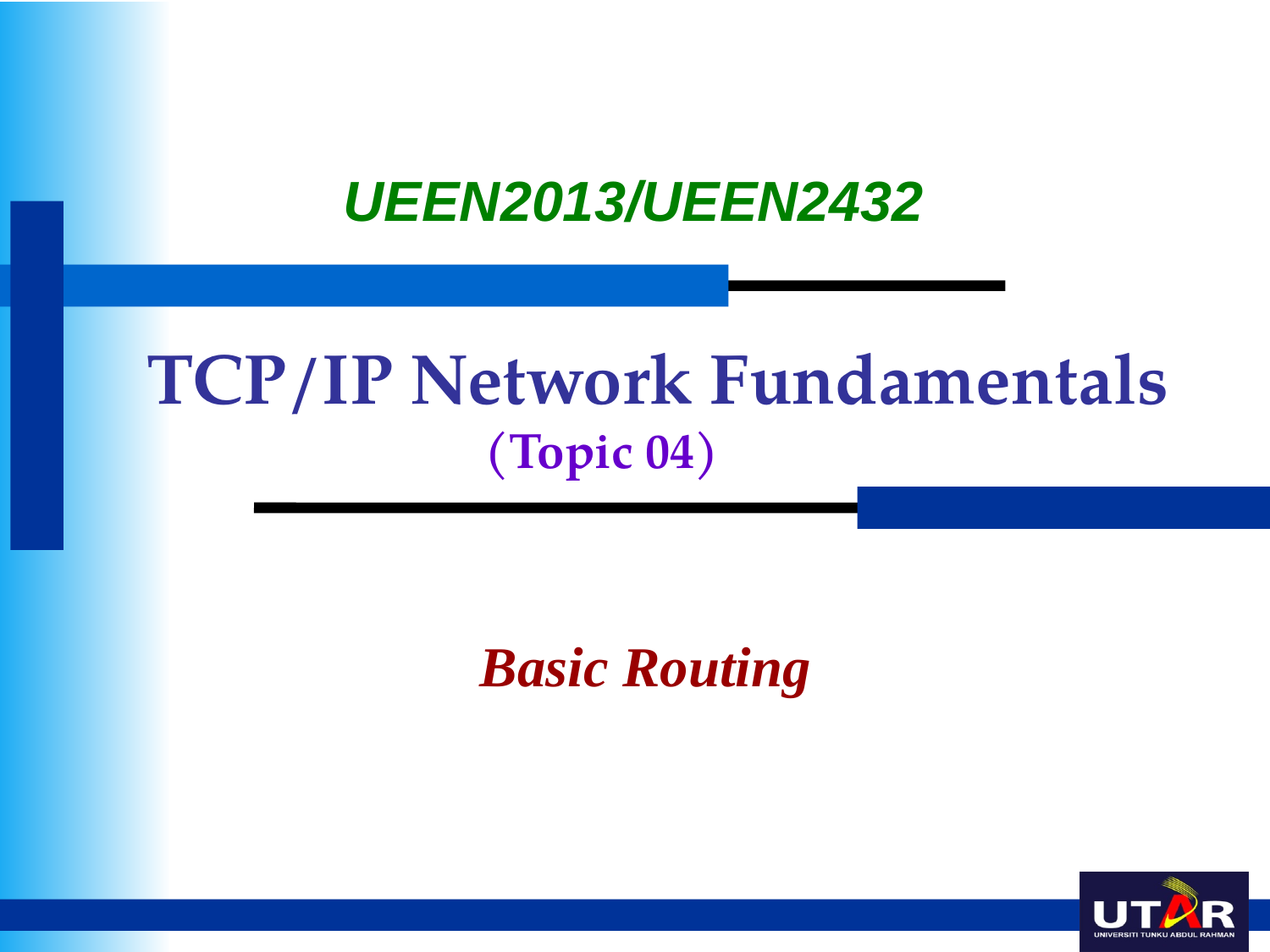

UEEN2013/UEEN2432
# TCP/IP Network Fundamentals
(Topic 04)
Basic Routing